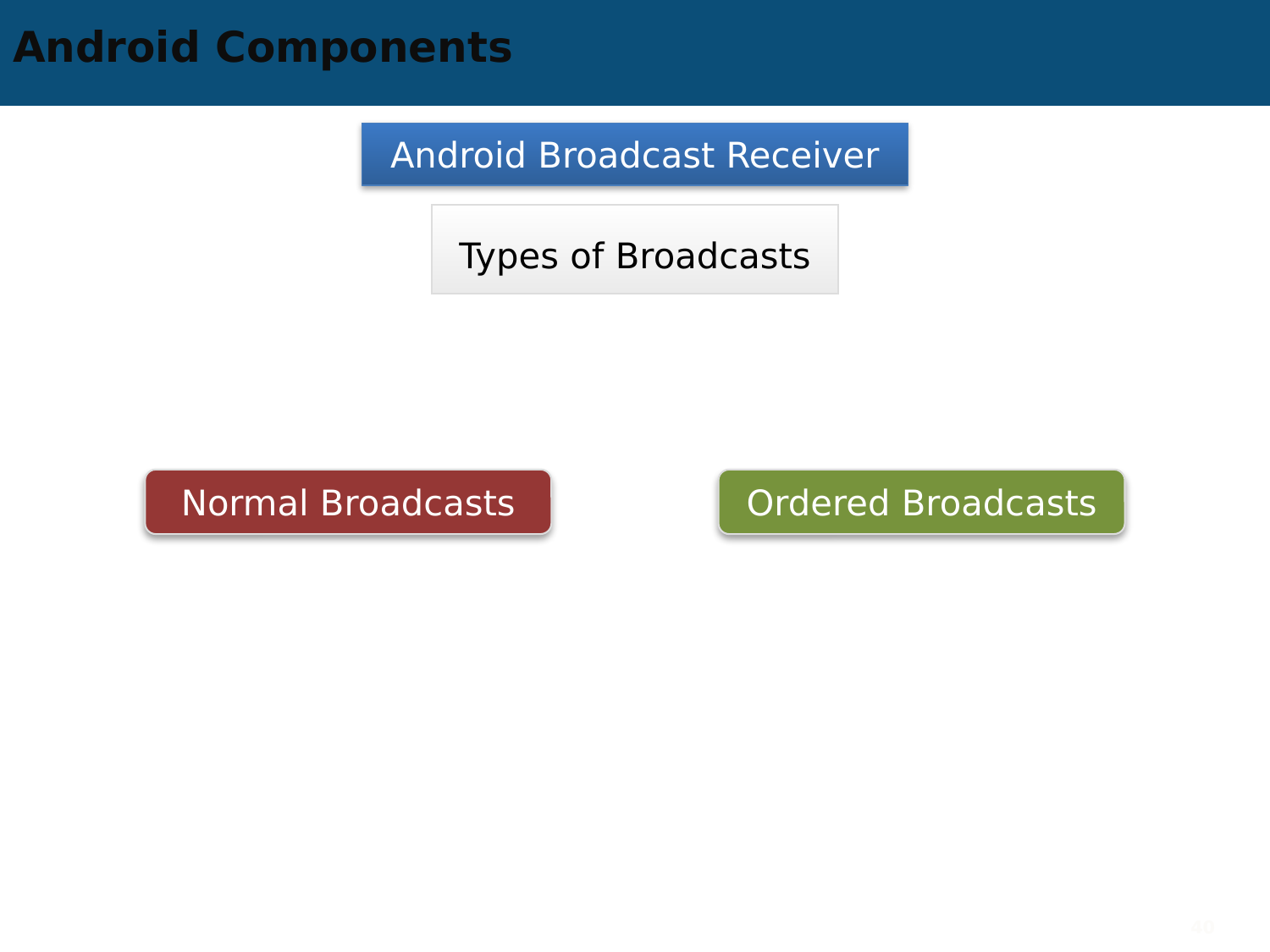

# Android Components
Android Broadcast Receiver
Types of Broadcasts
Normal Broadcasts
Ordered Broadcasts